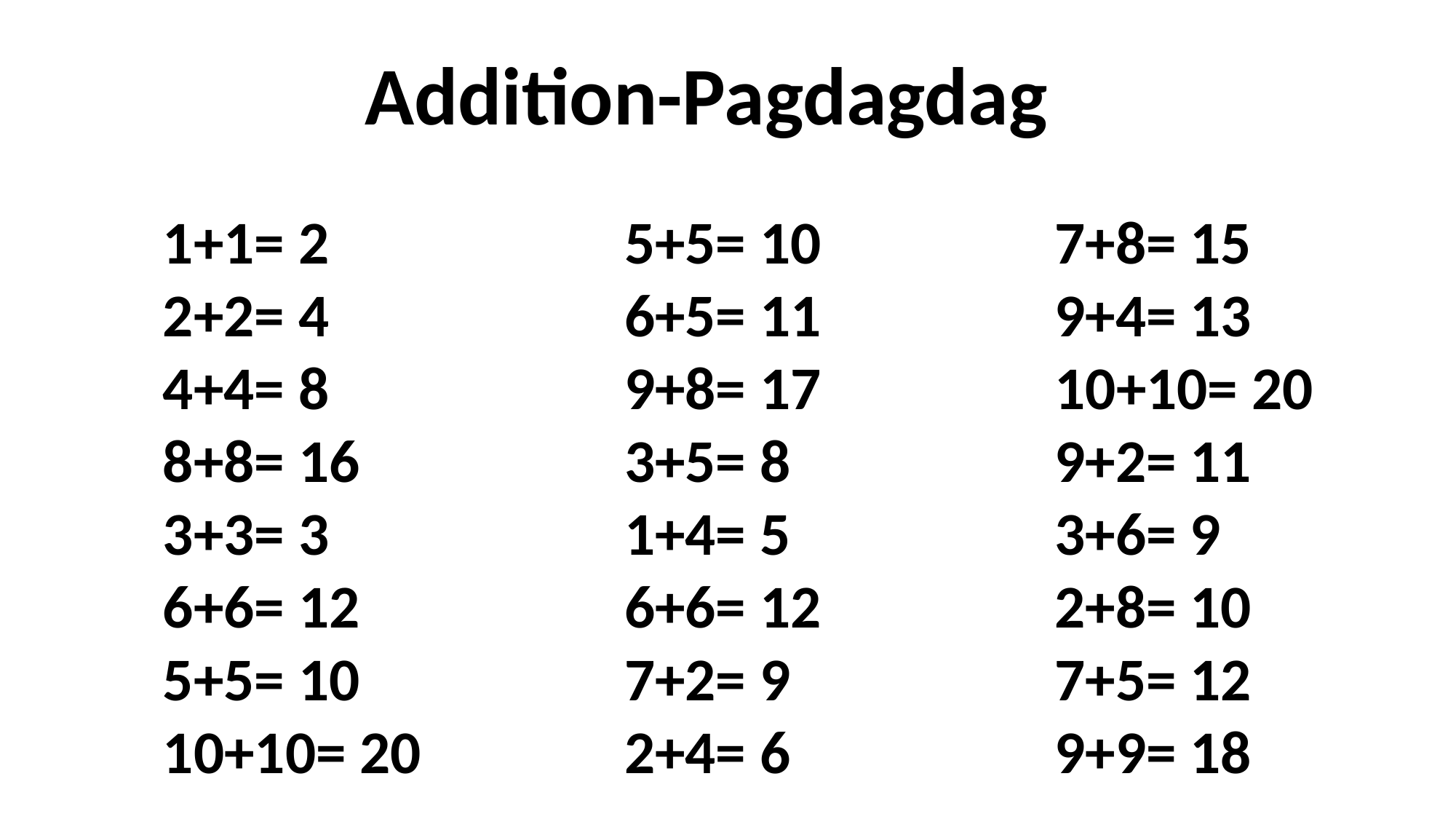

Addition-Pagdagdag
1+1= 2
2+2= 4
4+4= 8
8+8= 16
3+3= 3
6+6= 12
5+5= 10
10+10= 20
5+5= 10
6+5= 11
9+8= 17
3+5= 8
1+4= 5
6+6= 12
7+2= 9
2+4= 6
7+8= 15
9+4= 13
10+10= 20
9+2= 11
3+6= 9
2+8= 10
7+5= 12
9+9= 18